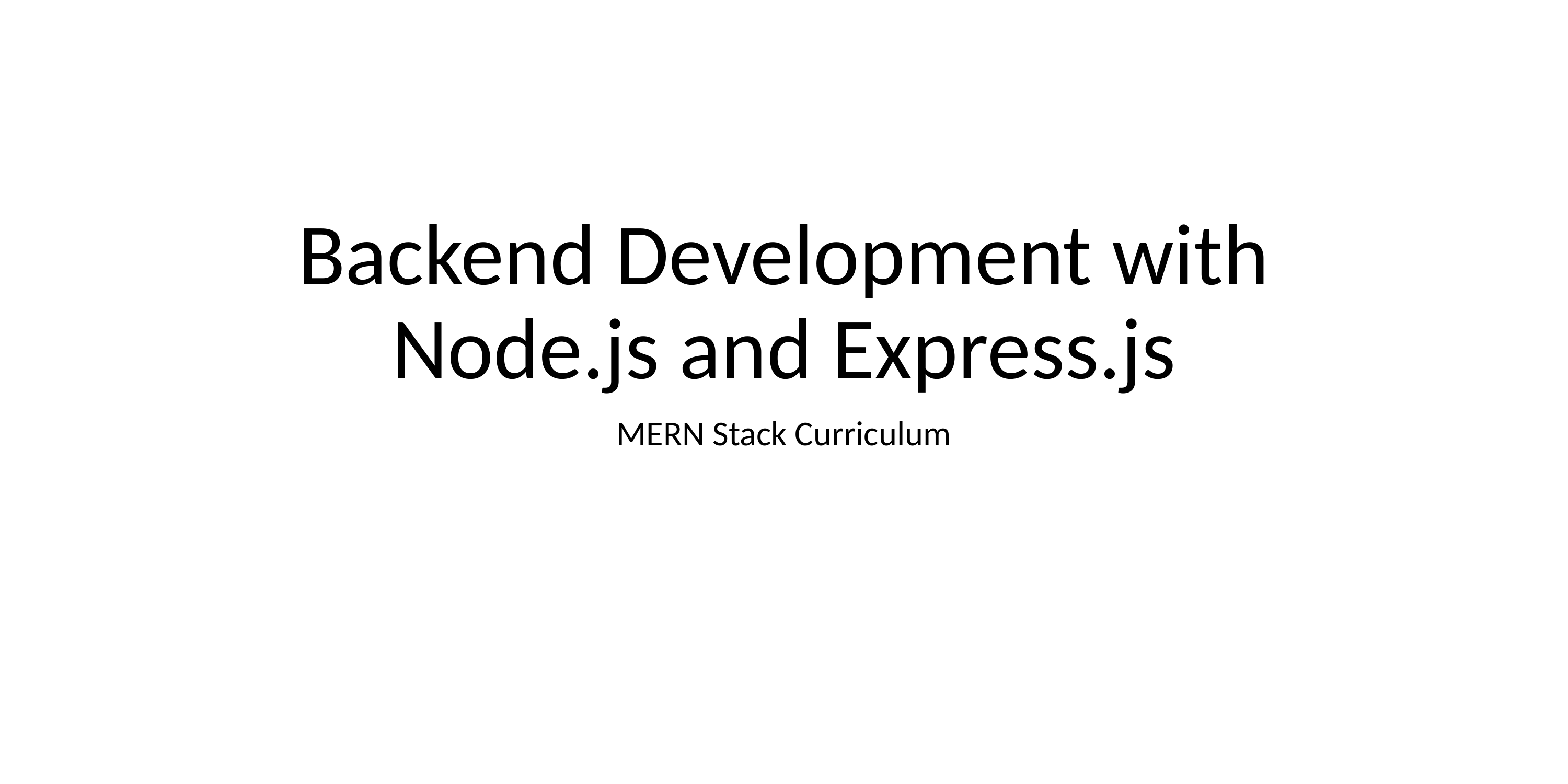

# Backend Development with Node.js and Express.js
MERN Stack Curriculum